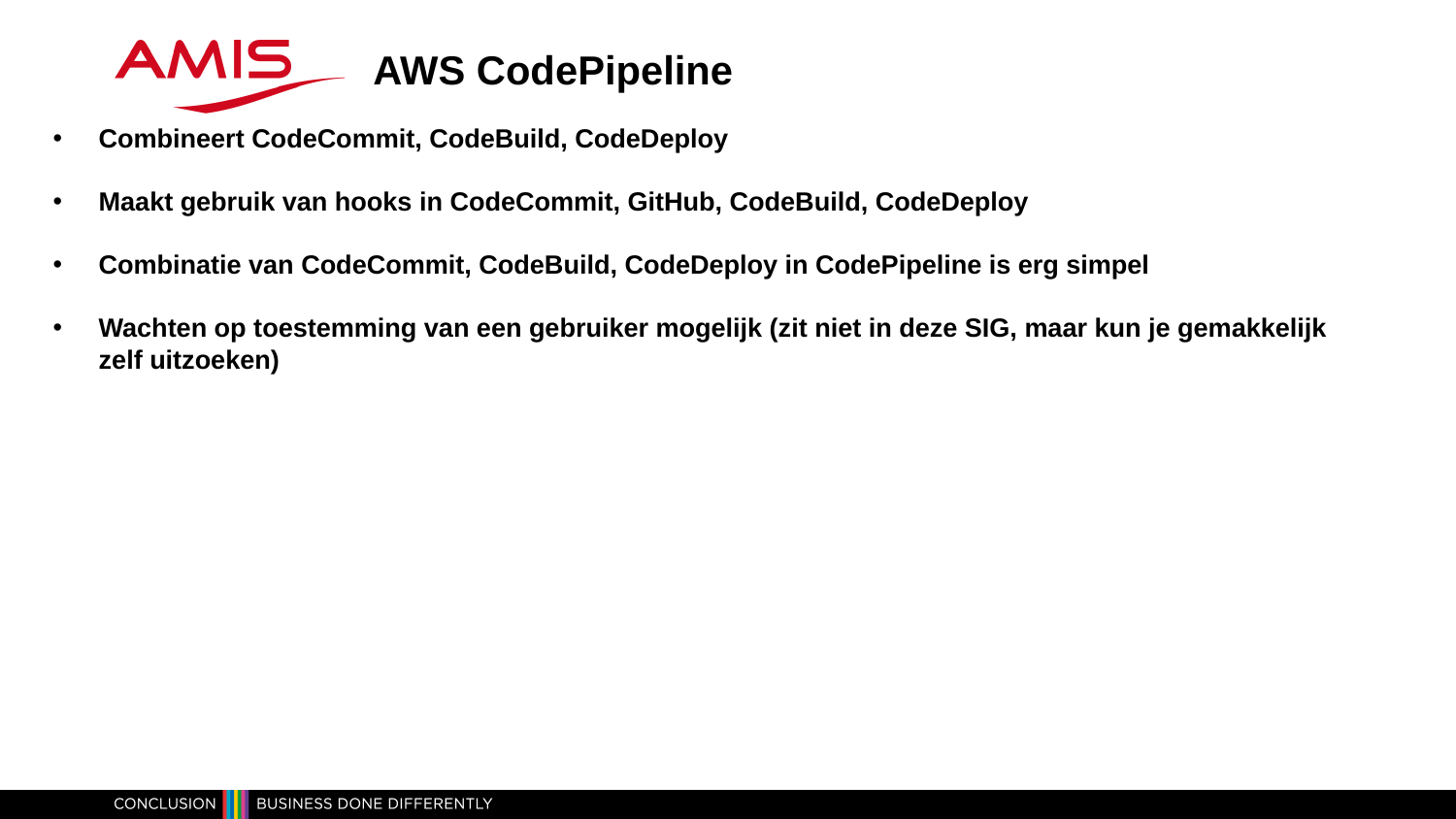

AWS CodePipeline
Combineert CodeCommit, CodeBuild, CodeDeploy

Maakt gebruik van hooks in CodeCommit, GitHub, CodeBuild, CodeDeploy

Combinatie van CodeCommit, CodeBuild, CodeDeploy in CodePipeline is erg simpel

Wachten op toestemming van een gebruiker mogelijk (zit niet in deze SIG, maar kun je gemakkelijk zelf uitzoeken)